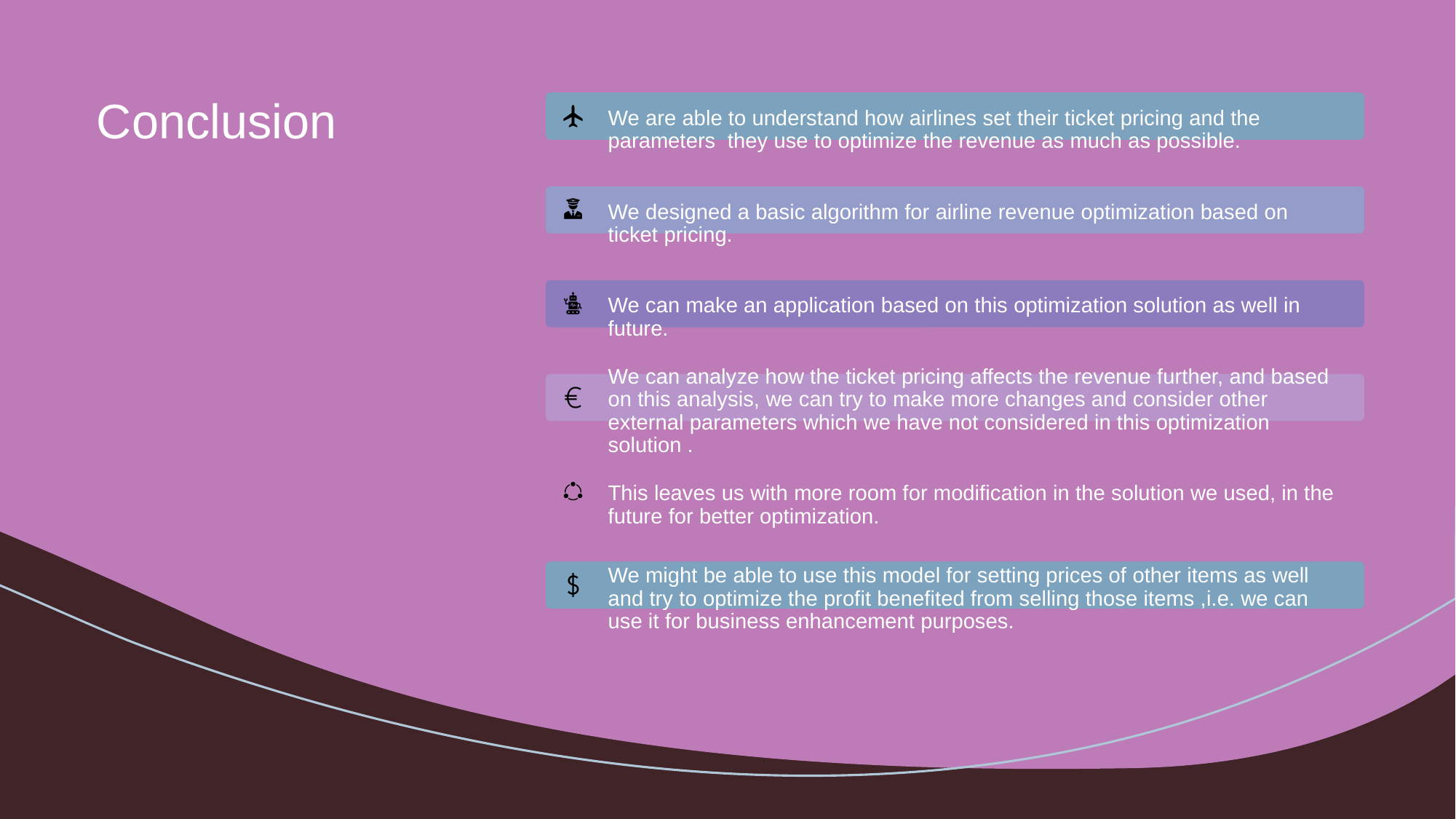

# Conclusion
We are able to understand how airlines set their ticket pricing and the parameters  they use to optimize the revenue as much as possible.
We designed a basic algorithm for airline revenue optimization based on ticket pricing.
We can make an application based on this optimization solution as well in future.
We can analyze how the ticket pricing affects the revenue further, and based on this analysis, we can try to make more changes and consider other external parameters which we have not considered in this optimization solution .
This leaves us with more room for modification in the solution we used, in the future for better optimization.
We might be able to use this model for setting prices of other items as well and try to optimize the profit benefited from selling those items ,i.e. we can use it for business enhancement purposes.